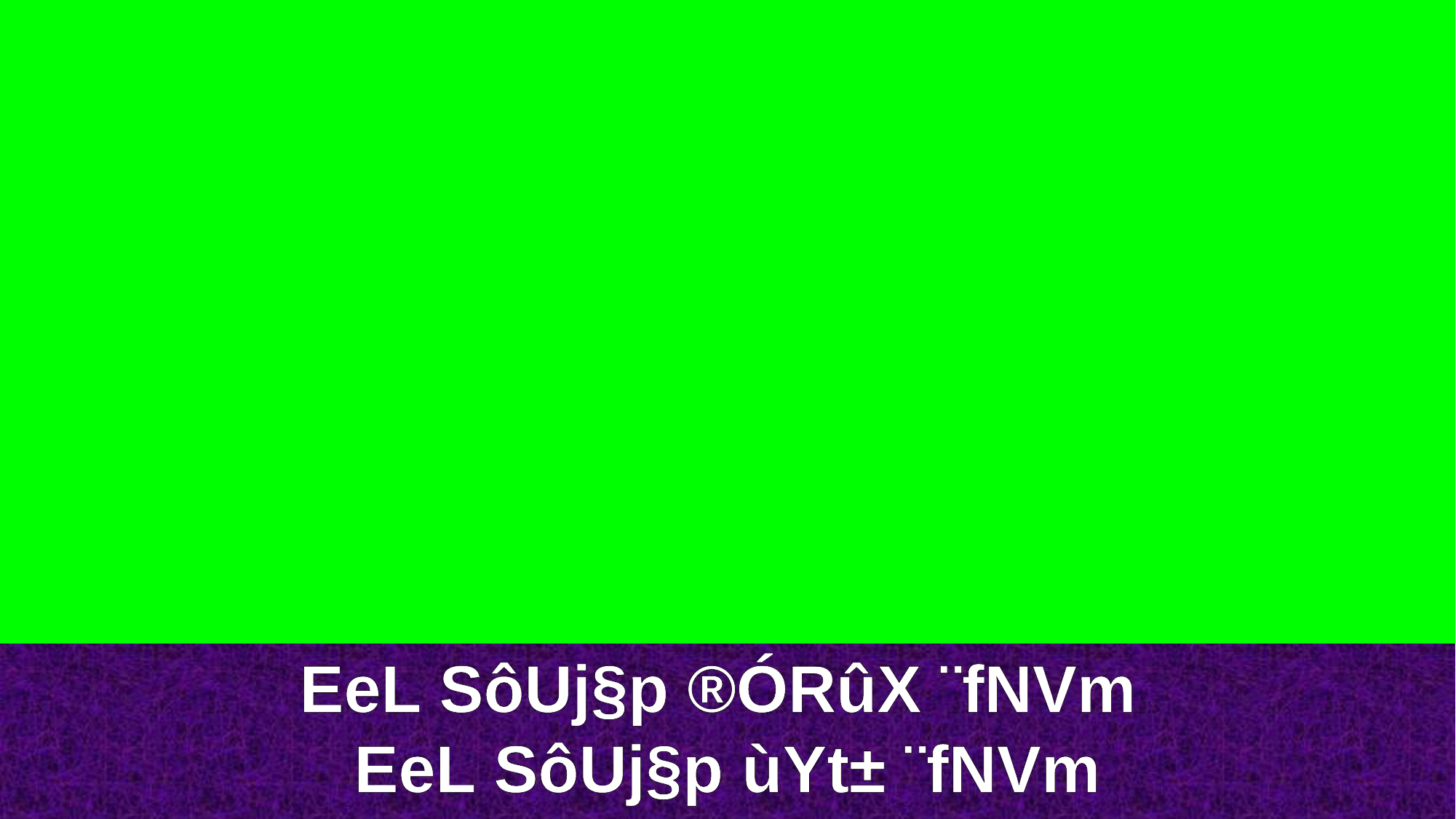

EeL SôUj§p ®ÓRûX ¨fNVm
EeL SôUj§p ùYt± ¨fNVm